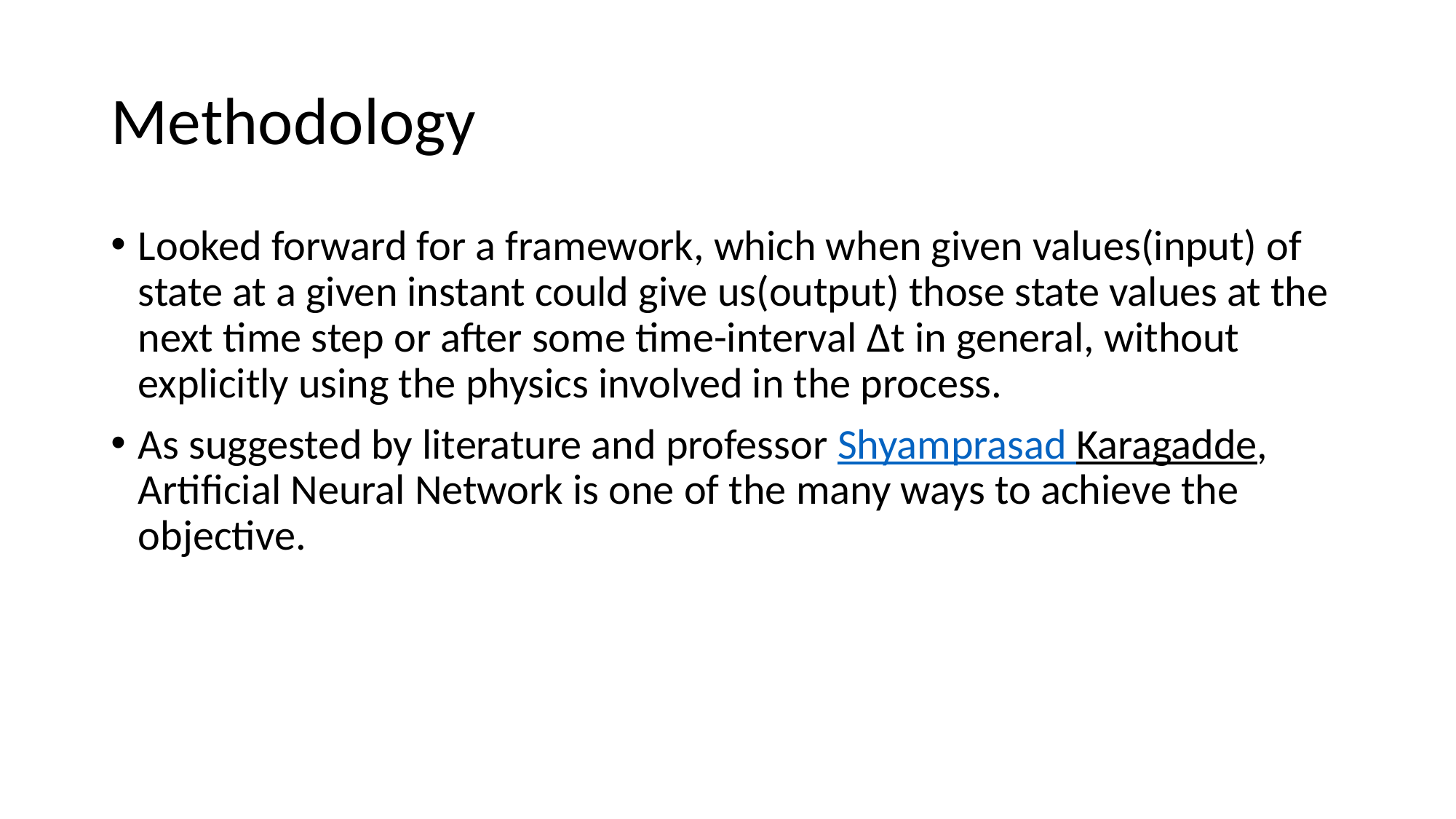

# Methodology
Looked forward for a framework, which when given values(input) of state at a given instant could give us(output) those state values at the next time step or after some time-interval Δt in general, without explicitly using the physics involved in the process.
As suggested by literature and professor Shyamprasad Karagadde, Artificial Neural Network is one of the many ways to achieve the objective.